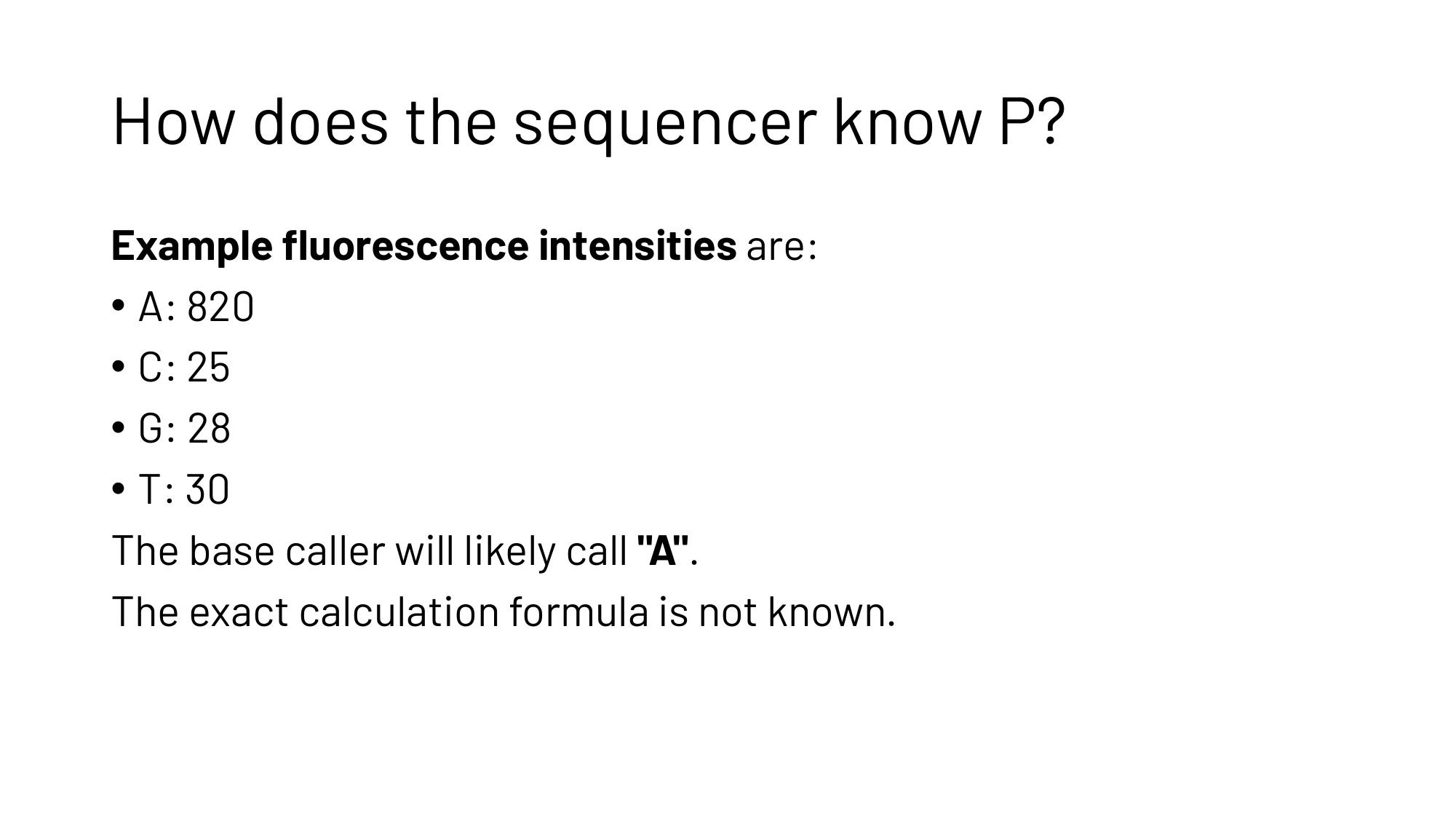

# How does the sequencer know P?
Example fluorescence intensities are:
A: 820
C: 25
G: 28
T: 30
The base caller will likely call "A".
The exact calculation formula is not known.